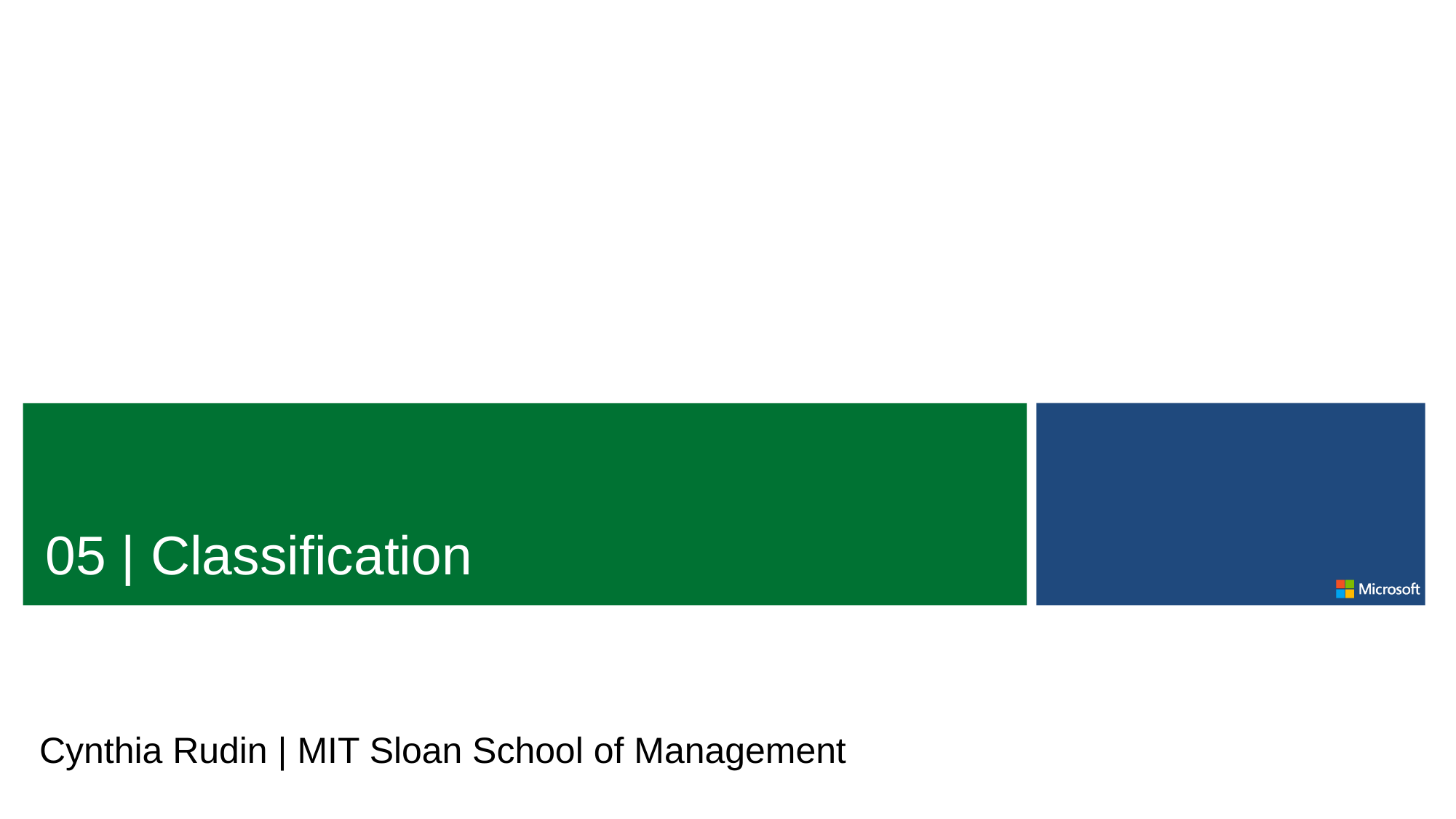

05 | Classification
Cynthia Rudin | MIT Sloan School of Management